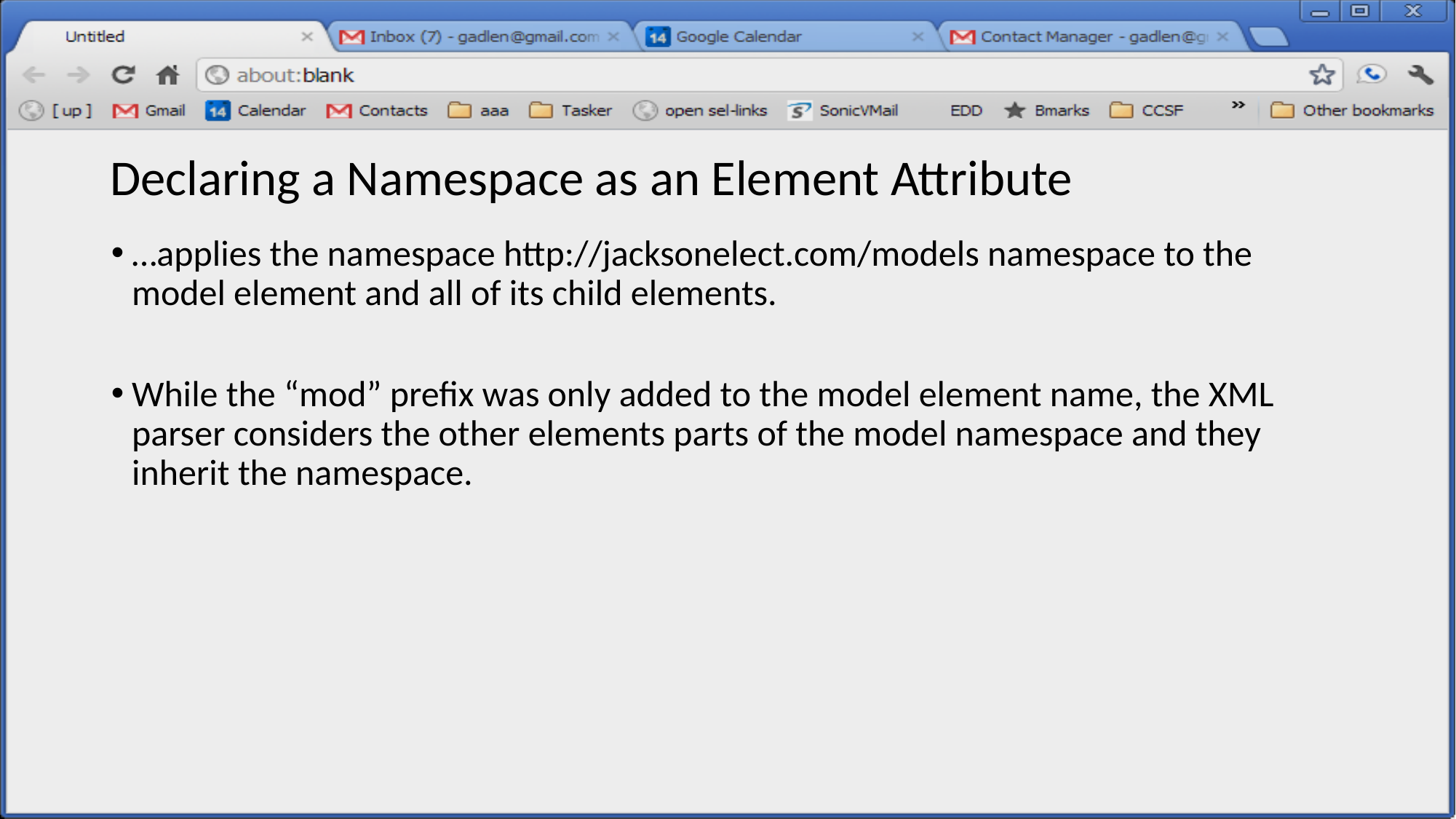

# Declaring a Namespace as an Element Attribute
…applies the namespace http://jacksonelect.com/models namespace to the model element and all of its child elements.

While the “mod” prefix was only added to the model element name, the XML parser considers the other elements parts of the model namespace and they inherit the namespace.